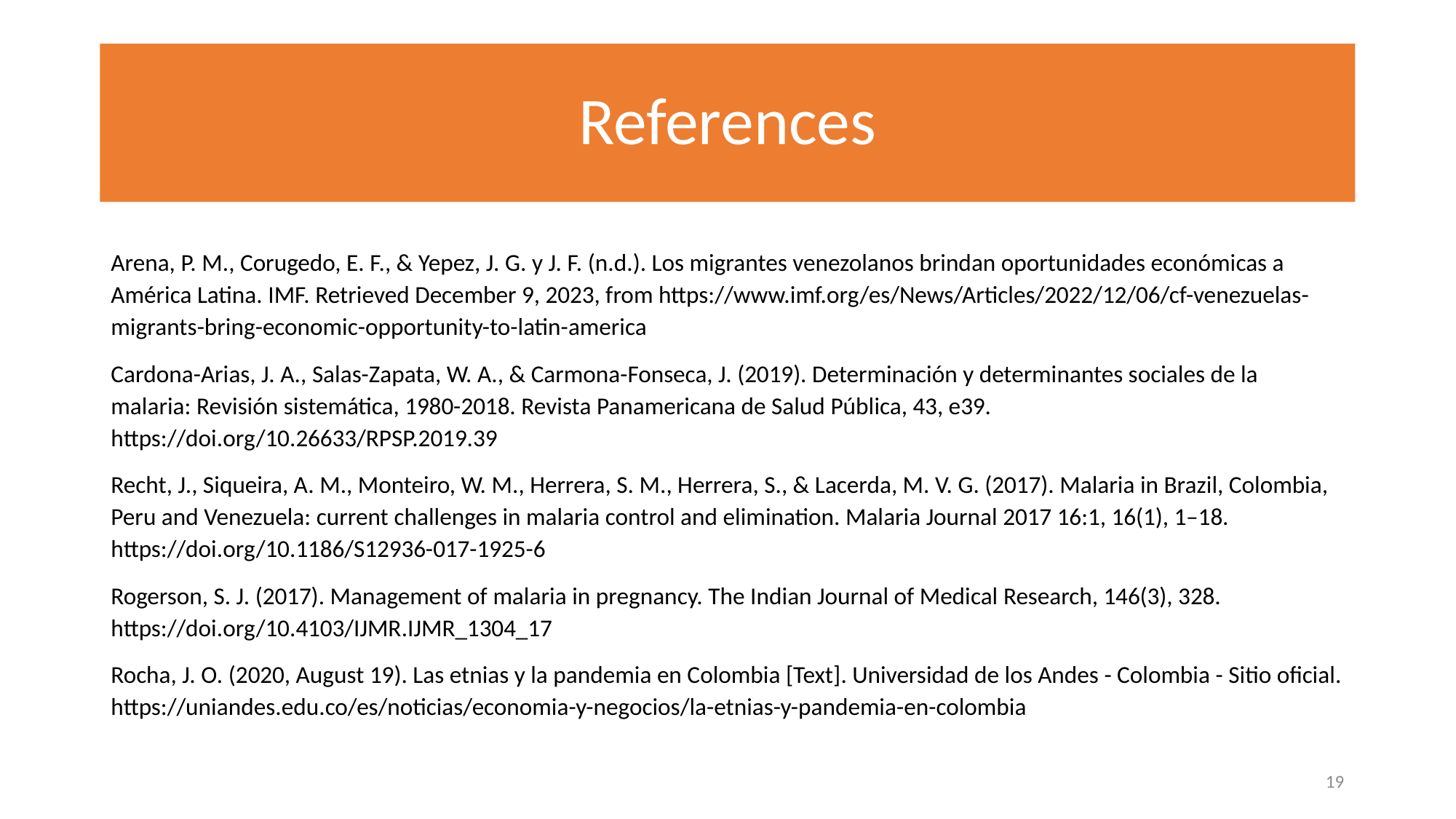

# References
Arena, P. M., Corugedo, E. F., & Yepez, J. G. y J. F. (n.d.). Los migrantes venezolanos brindan oportunidades económicas a América Latina. IMF. Retrieved December 9, 2023, from https://www.imf.org/es/News/Articles/2022/12/06/cf-venezuelas-migrants-bring-economic-opportunity-to-latin-america
Cardona-Arias, J. A., Salas-Zapata, W. A., & Carmona-Fonseca, J. (2019). Determinación y determinantes sociales de la malaria: Revisión sistemática, 1980-2018. Revista Panamericana de Salud Pública, 43, e39. https://doi.org/10.26633/RPSP.2019.39
Recht, J., Siqueira, A. M., Monteiro, W. M., Herrera, S. M., Herrera, S., & Lacerda, M. V. G. (2017). Malaria in Brazil, Colombia, Peru and Venezuela: current challenges in malaria control and elimination. Malaria Journal 2017 16:1, 16(1), 1–18. https://doi.org/10.1186/S12936-017-1925-6
Rogerson, S. J. (2017). Management of malaria in pregnancy. The Indian Journal of Medical Research, 146(3), 328. https://doi.org/10.4103/IJMR.IJMR_1304_17
Rocha, J. O. (2020, August 19). Las etnias y la pandemia en Colombia [Text]. Universidad de los Andes - Colombia - Sitio oficial. https://uniandes.edu.co/es/noticias/economia-y-negocios/la-etnias-y-pandemia-en-colombia

19